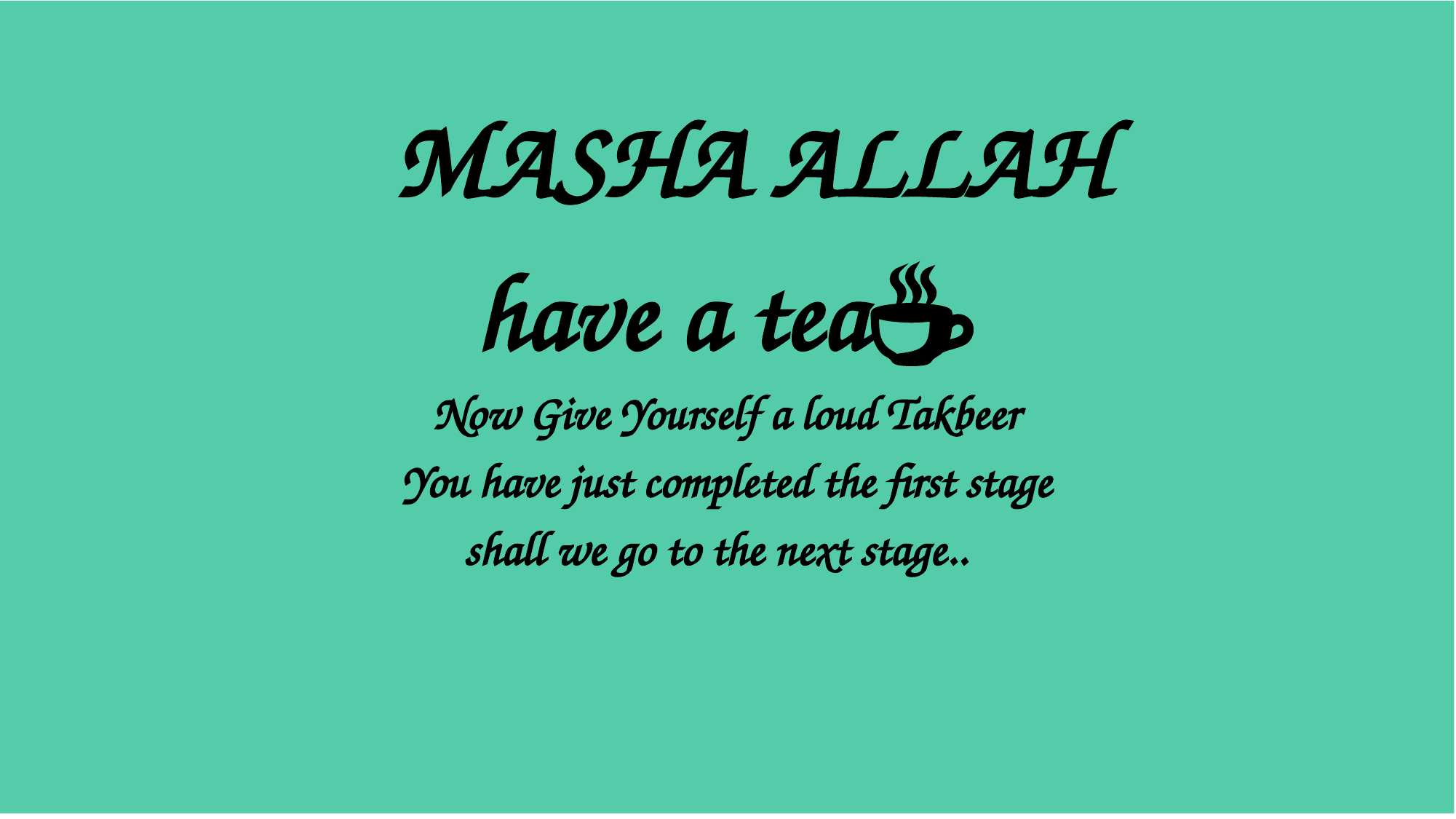

MASHA ALLAH
have a tea☕
Now Give Yourself a loud Takbeer
You have just completed the first stage
shall we go to the next stage..

#